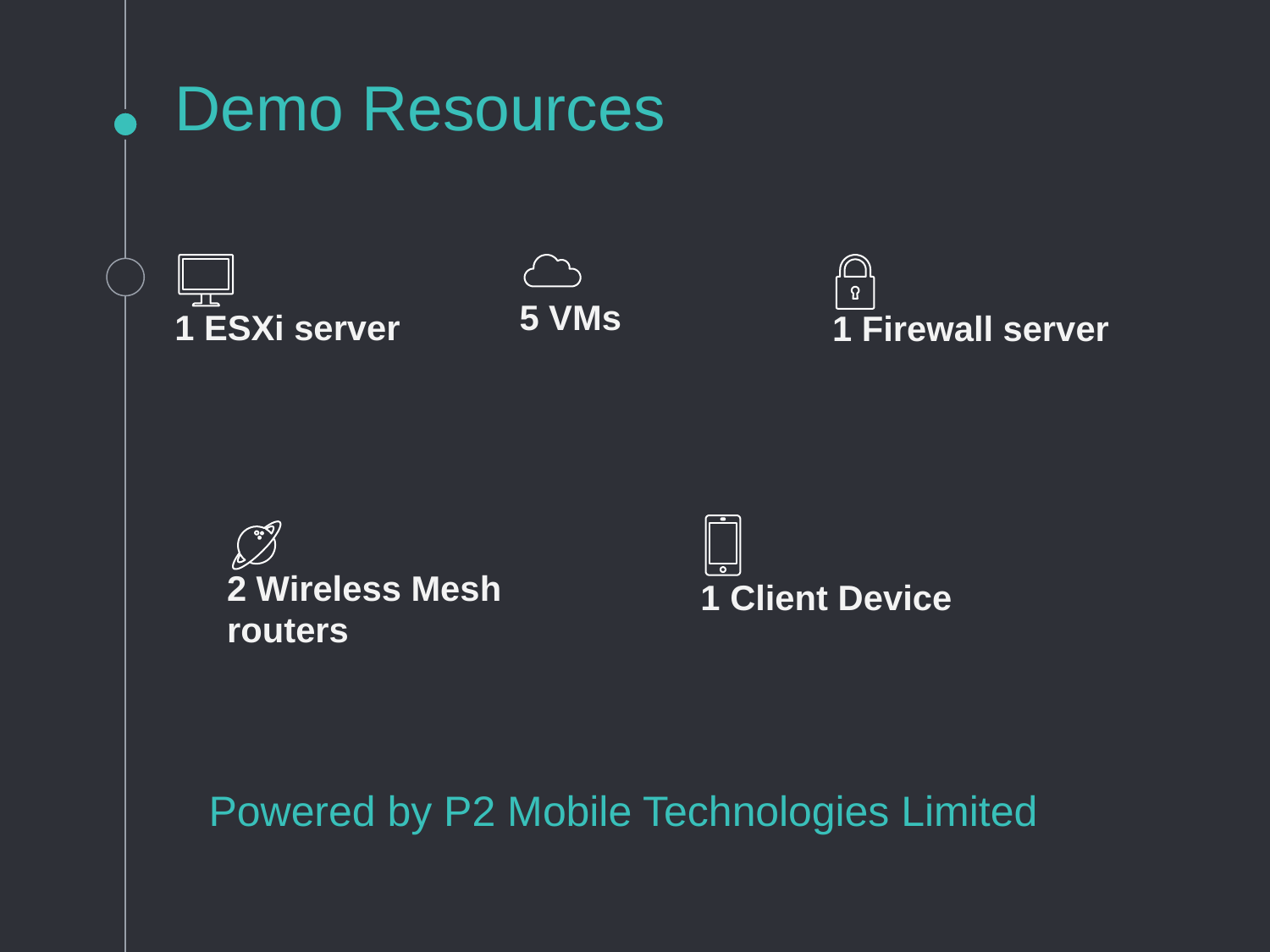

# Demo Resources

5 VMs

1 ESXi server

1 Firewall server

2 Wireless Mesh routers

1 Client Device

Powered by P2 Mobile Technologies Limited